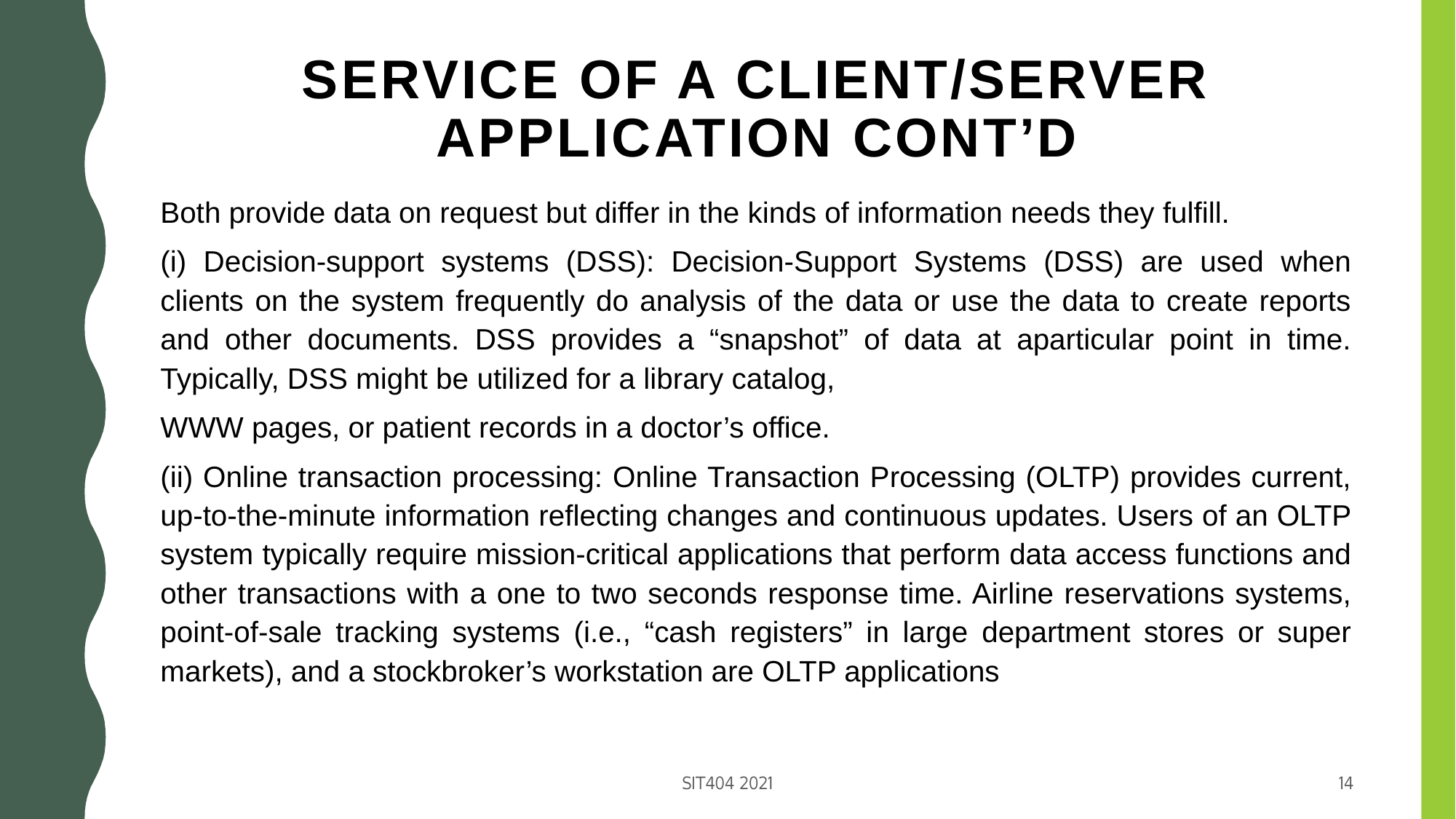

# SERVICE OF A CLIENT/SERVER APPLICATION cont’d
Both provide data on request but differ in the kinds of information needs they fulfill.
(i) Decision-support systems (DSS): Decision-Support Systems (DSS) are used when clients on the system frequently do analysis of the data or use the data to create reports and other documents. DSS provides a “snapshot” of data at aparticular point in time. Typically, DSS might be utilized for a library catalog,
WWW pages, or patient records in a doctor’s office.
(ii) Online transaction processing: Online Transaction Processing (OLTP) provides current, up-to-the-minute information reflecting changes and continuous updates. Users of an OLTP system typically require mission-critical applications that perform data access functions and other transactions with a one to two seconds response time. Airline reservations systems, point-of-sale tracking systems (i.e., “cash registers” in large department stores or super markets), and a stockbroker’s workstation are OLTP applications
SIT404 2021
14